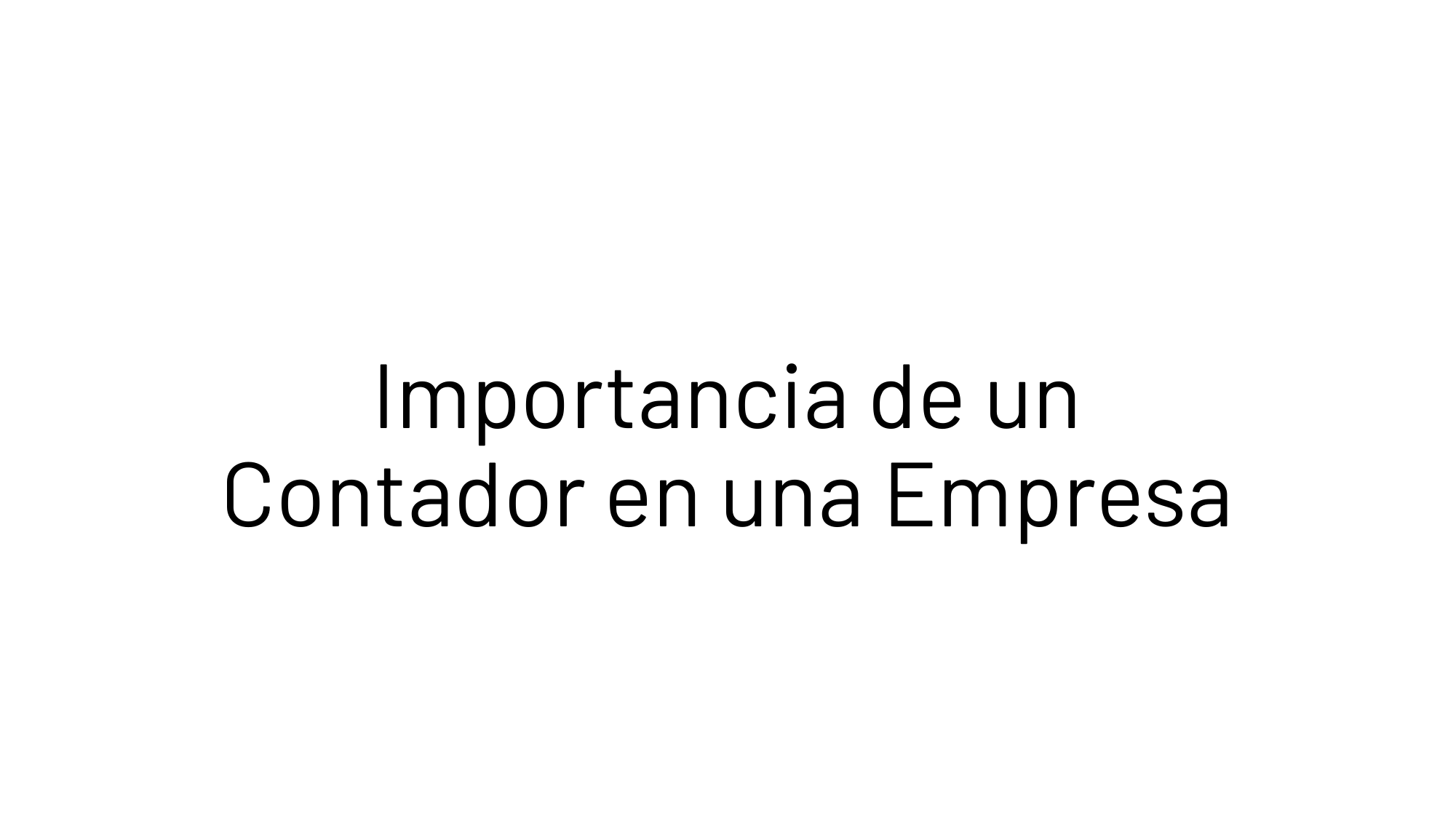

# Importancia de un Contador en una Empresa